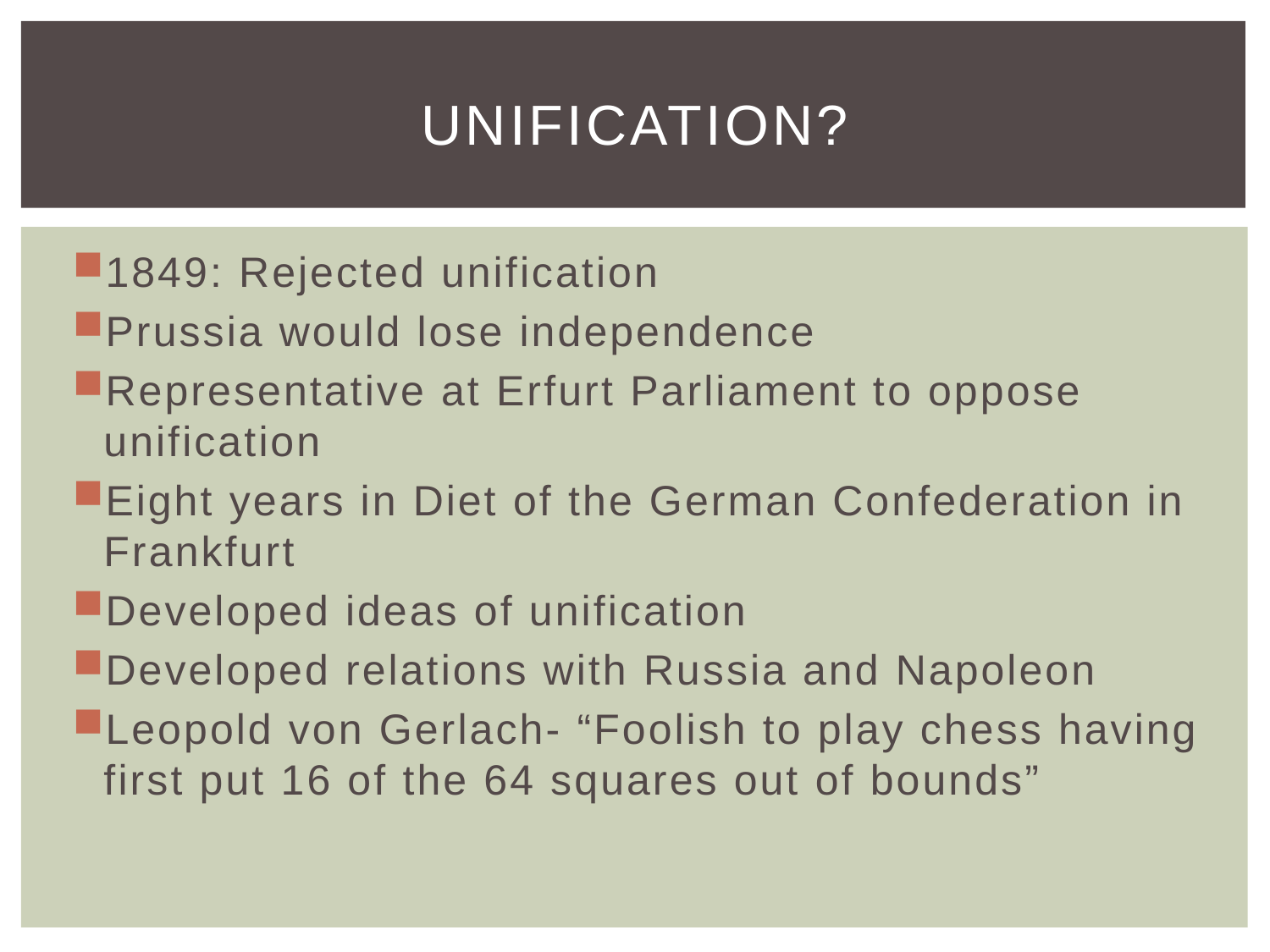

# Unification?
1849: Rejected unification
Prussia would lose independence
Representative at Erfurt Parliament to oppose unification
Eight years in Diet of the German Confederation in Frankfurt
Developed ideas of unification
Developed relations with Russia and Napoleon
Leopold von Gerlach- “Foolish to play chess having first put 16 of the 64 squares out of bounds”